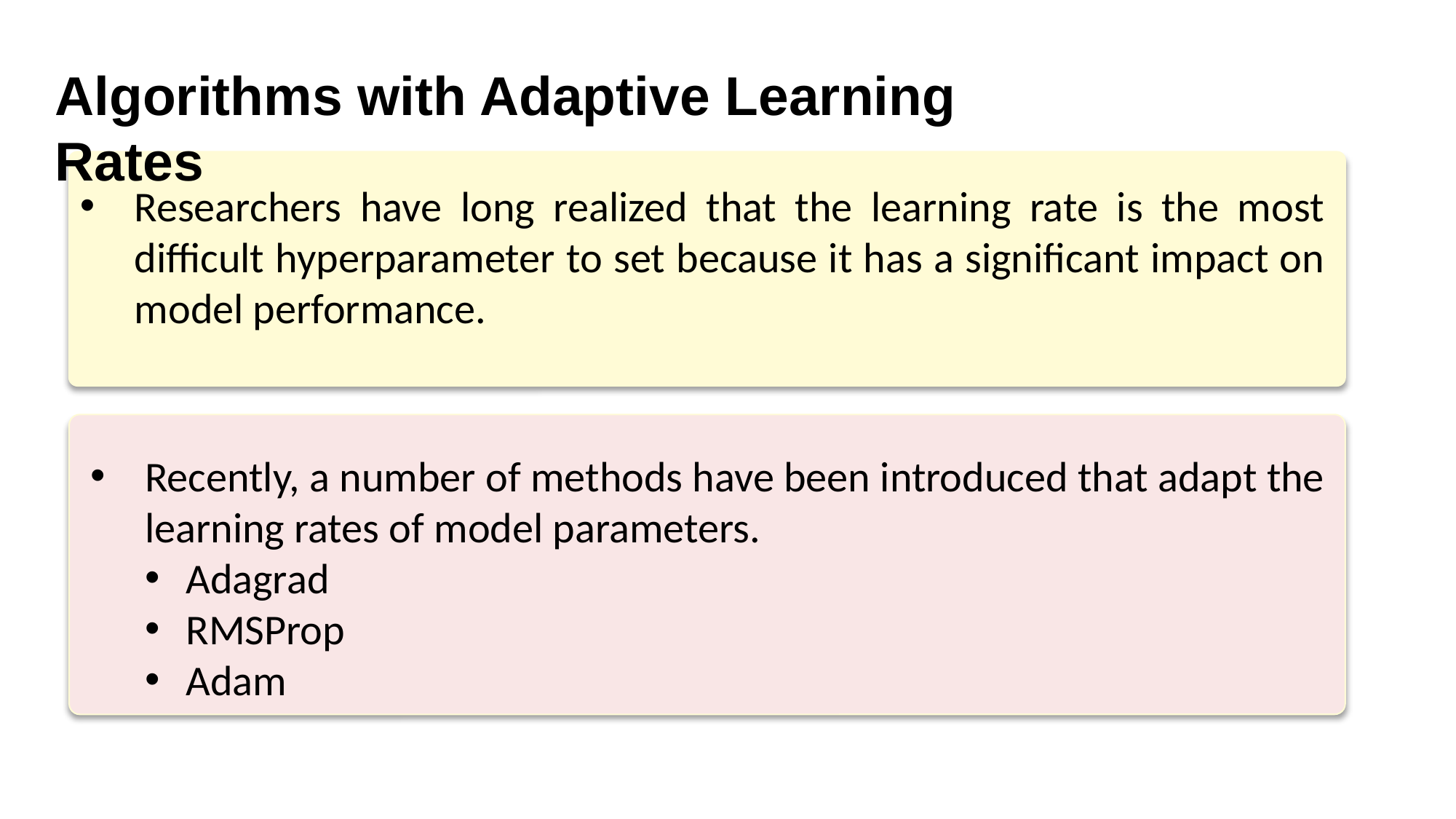

Algorithms with Adaptive Learning Rates

Researchers have long realized that the learning rate is the most difficult hyperparameter to set because it has a significant impact on model performance.

Recently, a number of methods have been introduced that adapt the learning rates of model parameters.
Adagrad
RMSProp
Adam